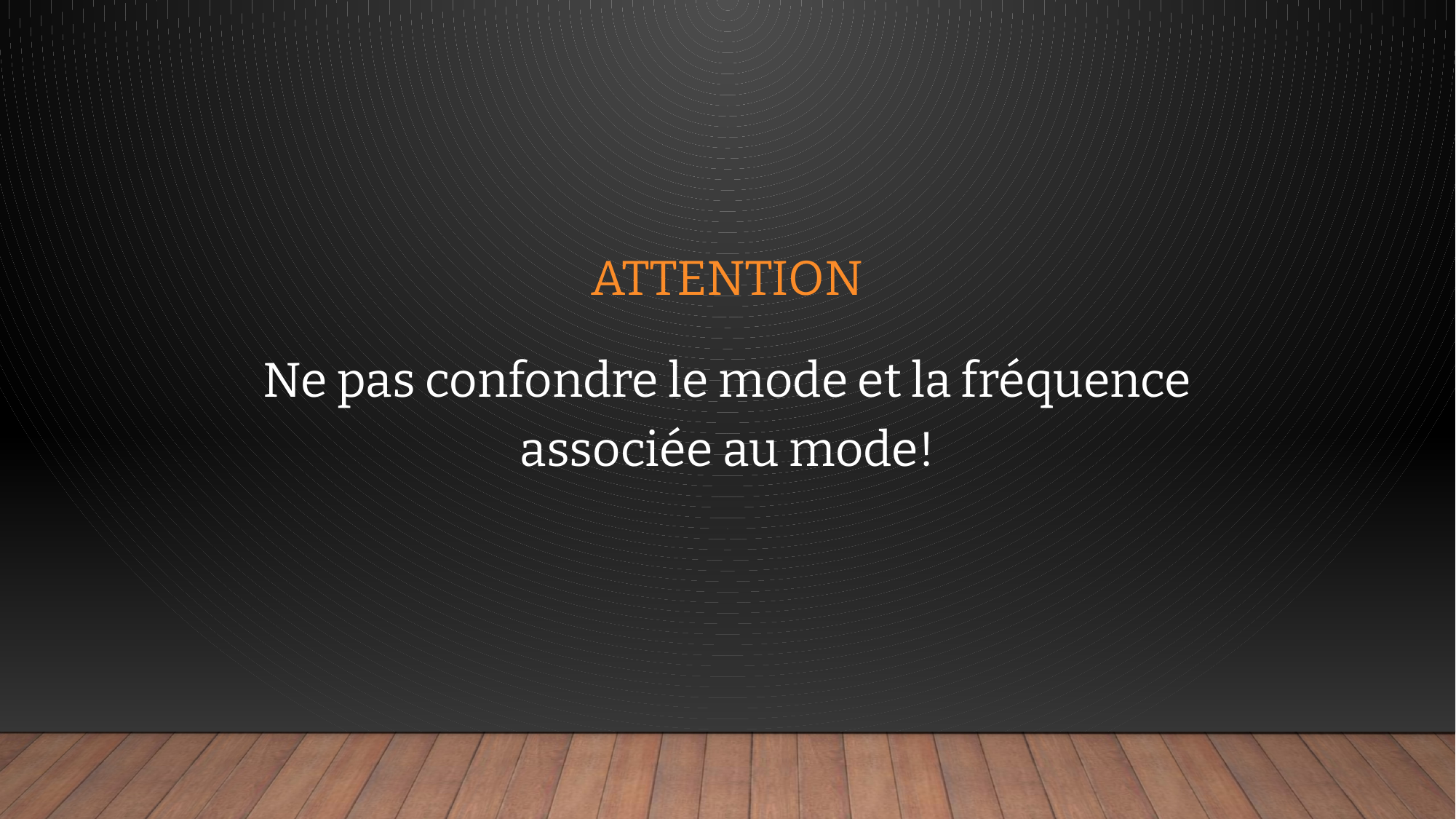

# Attention

Ne pas confondre le mode et la fréquence associée au mode!